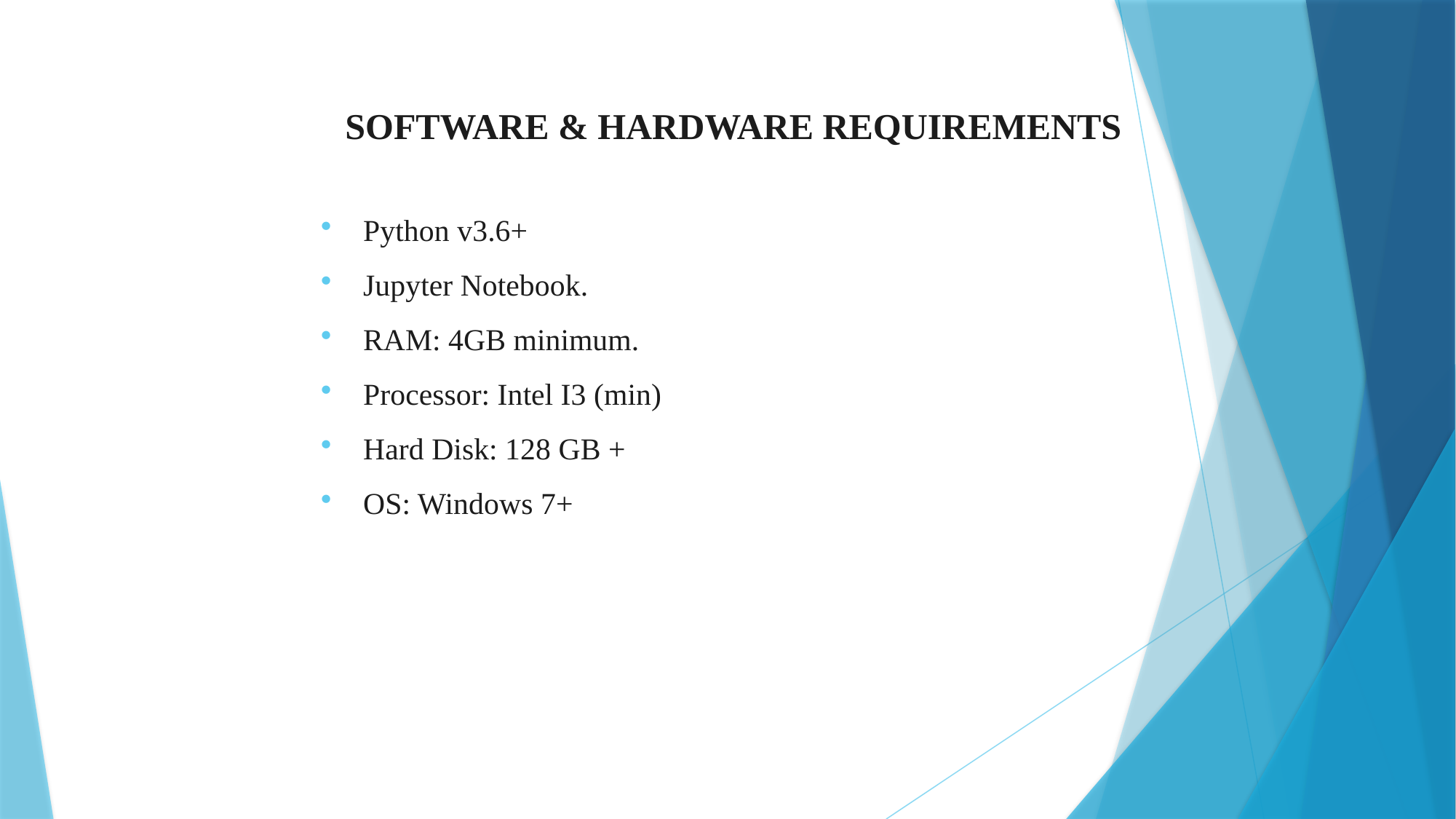

# SOFTWARE & HARDWARE REQUIREMENTS
Python v3.6+
Jupyter Notebook.
RAM: 4GB minimum.
Processor: Intel I3 (min)
Hard Disk: 128 GB +
OS: Windows 7+